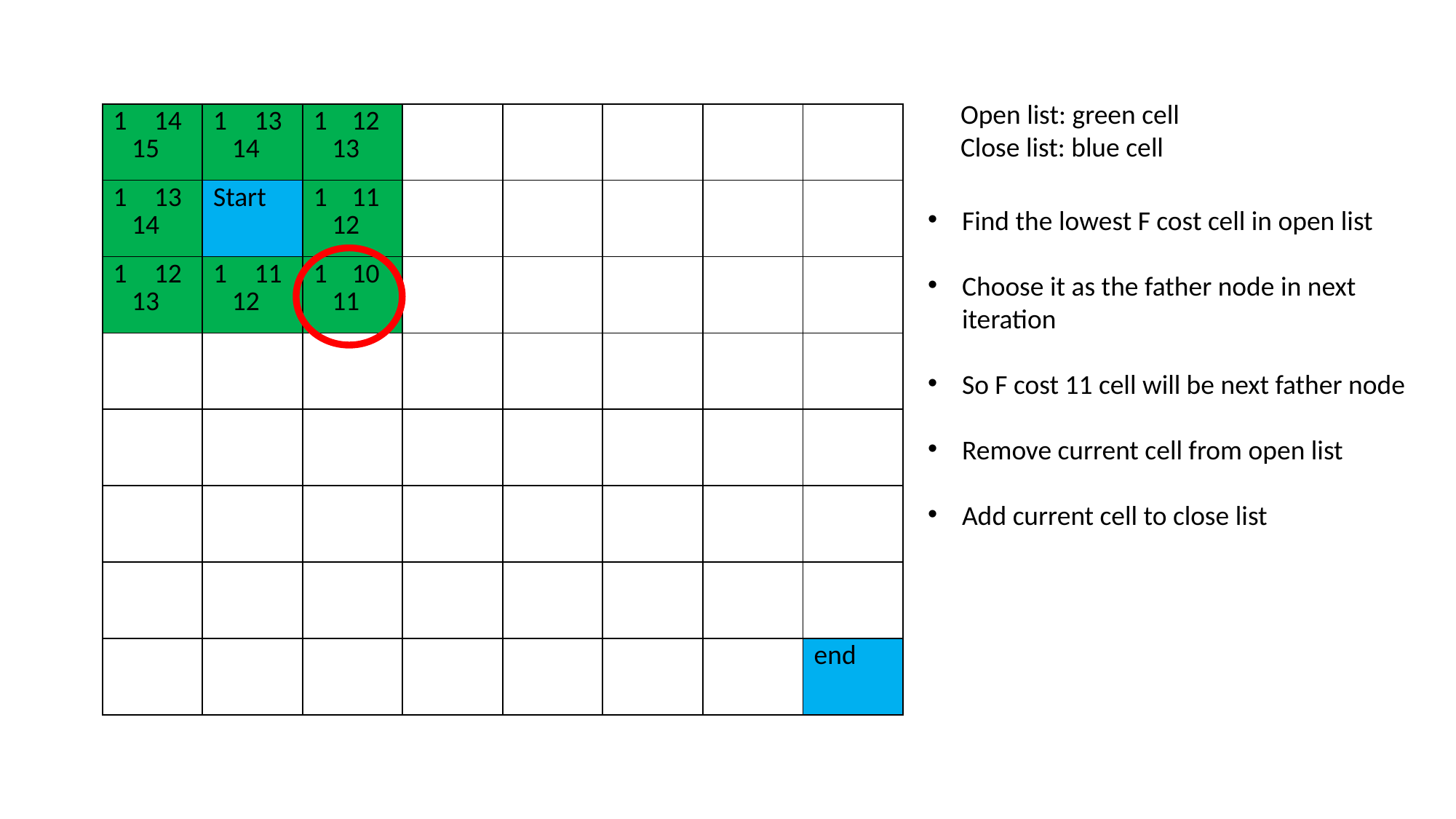

Open list: green cell
Close list: blue cell
| 14 15 | 13 14 | 1 12 13 |  |  |  |  |  |
| --- | --- | --- | --- | --- | --- | --- | --- |
| 13 14 | Start | 1 11 12 |  |  |  |  |  |
| 12 13 | 11 12 | 1 10 11 |  |  |  |  |  |
|  |  |  |  |  |  |  |  |
|  |  |  |  |  |  |  |  |
|  |  |  |  |  |  |  |  |
|  |  |  |  |  |  |  |  |
|  |  |  |  |  |  |  | end |
Find the lowest F cost cell in open list

Choose it as the father node in next iteration

So F cost 11 cell will be next father node

Remove current cell from open list

Add current cell to close list